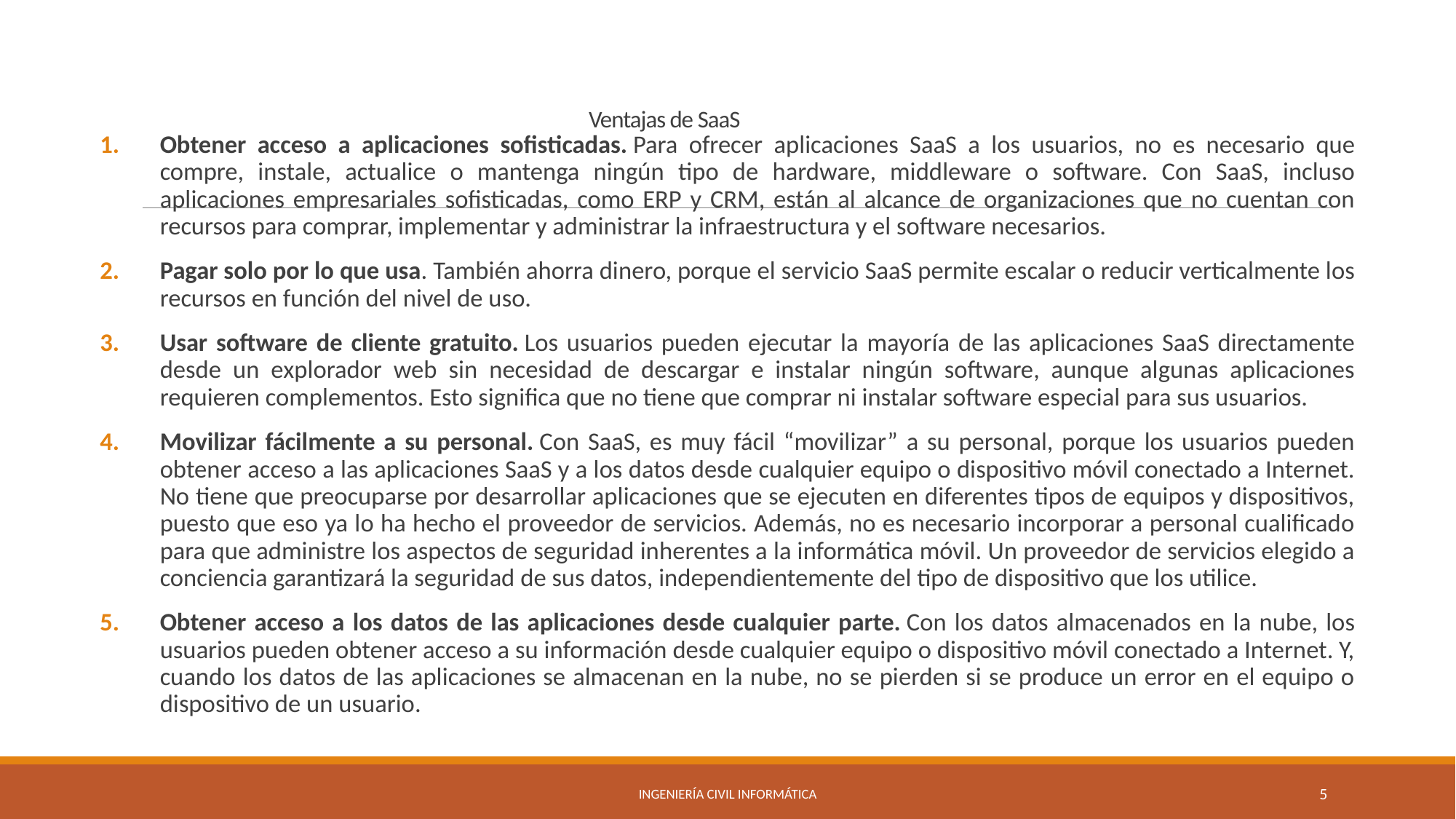

# Ventajas de SaaS
Obtener acceso a aplicaciones sofisticadas. Para ofrecer aplicaciones SaaS a los usuarios, no es necesario que compre, instale, actualice o mantenga ningún tipo de hardware, middleware o software. Con SaaS, incluso aplicaciones empresariales sofisticadas, como ERP y CRM, están al alcance de organizaciones que no cuentan con recursos para comprar, implementar y administrar la infraestructura y el software necesarios.
Pagar solo por lo que usa. También ahorra dinero, porque el servicio SaaS permite escalar o reducir verticalmente los recursos en función del nivel de uso.
Usar software de cliente gratuito. Los usuarios pueden ejecutar la mayoría de las aplicaciones SaaS directamente desde un explorador web sin necesidad de descargar e instalar ningún software, aunque algunas aplicaciones requieren complementos. Esto significa que no tiene que comprar ni instalar software especial para sus usuarios.
Movilizar fácilmente a su personal. Con SaaS, es muy fácil “movilizar” a su personal, porque los usuarios pueden obtener acceso a las aplicaciones SaaS y a los datos desde cualquier equipo o dispositivo móvil conectado a Internet. No tiene que preocuparse por desarrollar aplicaciones que se ejecuten en diferentes tipos de equipos y dispositivos, puesto que eso ya lo ha hecho el proveedor de servicios. Además, no es necesario incorporar a personal cualificado para que administre los aspectos de seguridad inherentes a la informática móvil. Un proveedor de servicios elegido a conciencia garantizará la seguridad de sus datos, independientemente del tipo de dispositivo que los utilice.
Obtener acceso a los datos de las aplicaciones desde cualquier parte. Con los datos almacenados en la nube, los usuarios pueden obtener acceso a su información desde cualquier equipo o dispositivo móvil conectado a Internet. Y, cuando los datos de las aplicaciones se almacenan en la nube, no se pierden si se produce un error en el equipo o dispositivo de un usuario.

Ingeniería Civil Informática
5